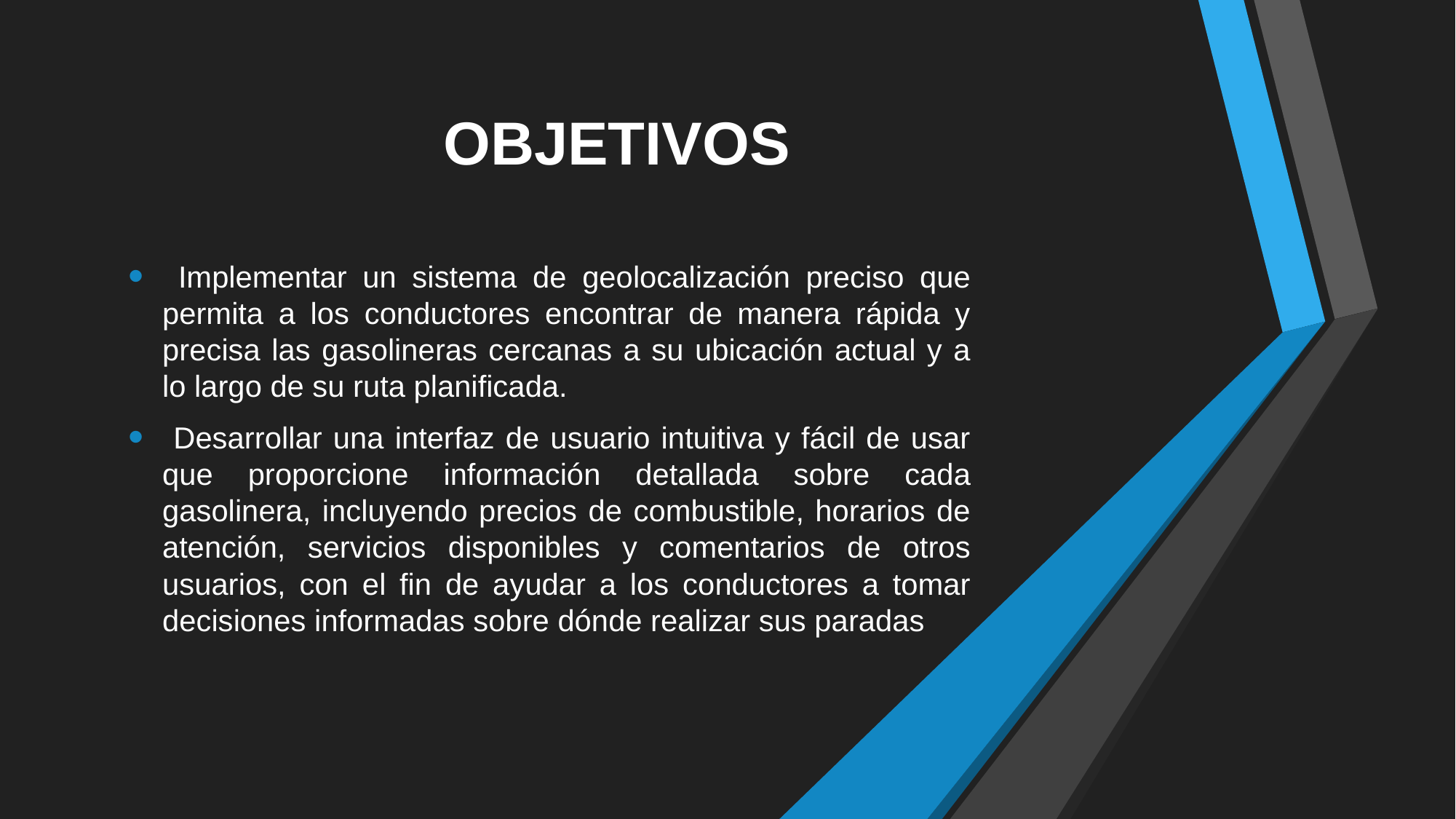

# OBJETIVOS
 Implementar un sistema de geolocalización preciso que permita a los conductores encontrar de manera rápida y precisa las gasolineras cercanas a su ubicación actual y a lo largo de su ruta planificada.
 Desarrollar una interfaz de usuario intuitiva y fácil de usar que proporcione información detallada sobre cada gasolinera, incluyendo precios de combustible, horarios de atención, servicios disponibles y comentarios de otros usuarios, con el fin de ayudar a los conductores a tomar decisiones informadas sobre dónde realizar sus paradas